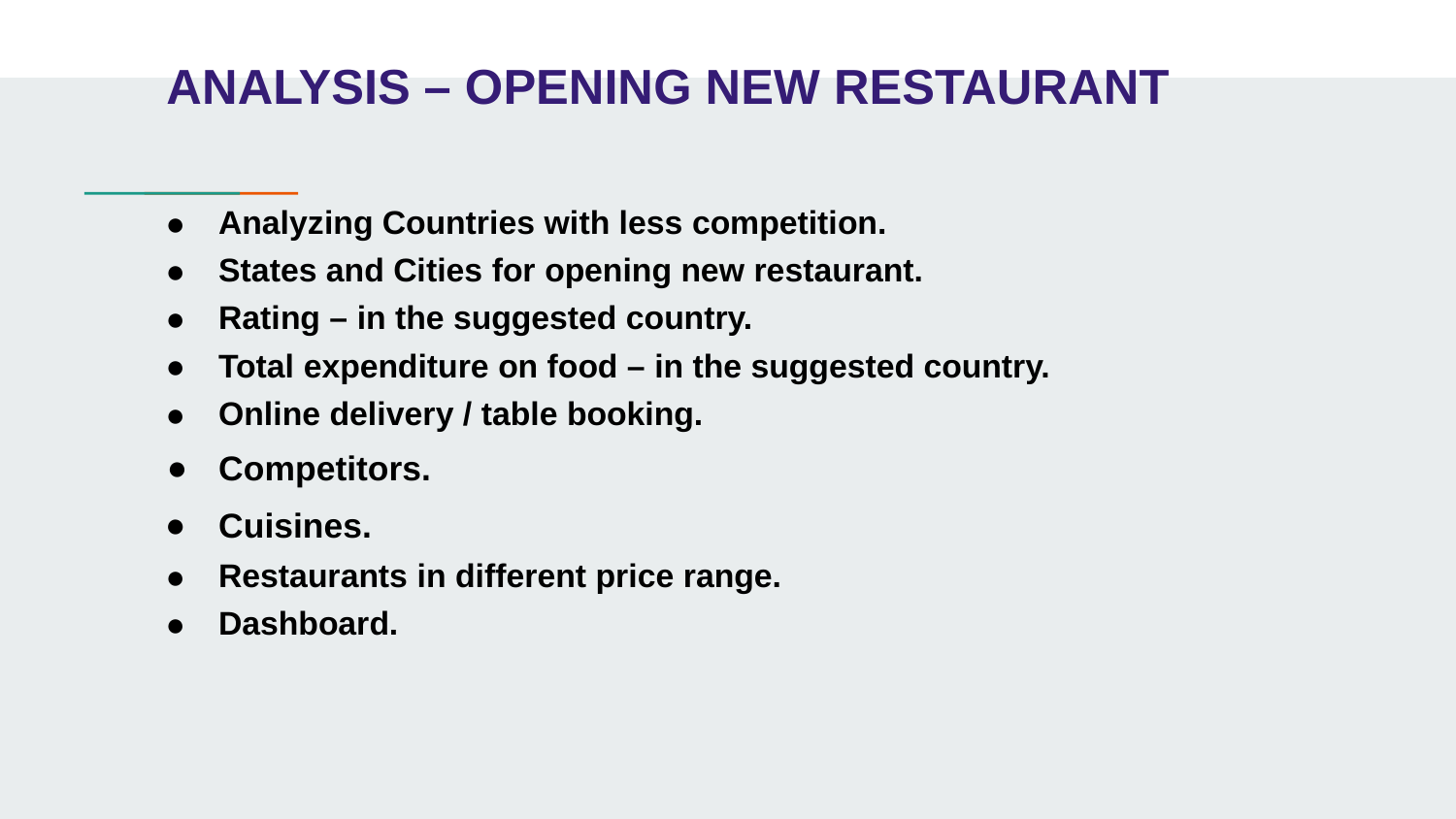

# ANALYSIS – OPENING NEW RESTAURANT
Analyzing Countries with less competition.
States and Cities for opening new restaurant.
Rating – in the suggested country.
Total expenditure on food – in the suggested country.
Online delivery / table booking.
Competitors.
Cuisines.
Restaurants in different price range.
Dashboard.